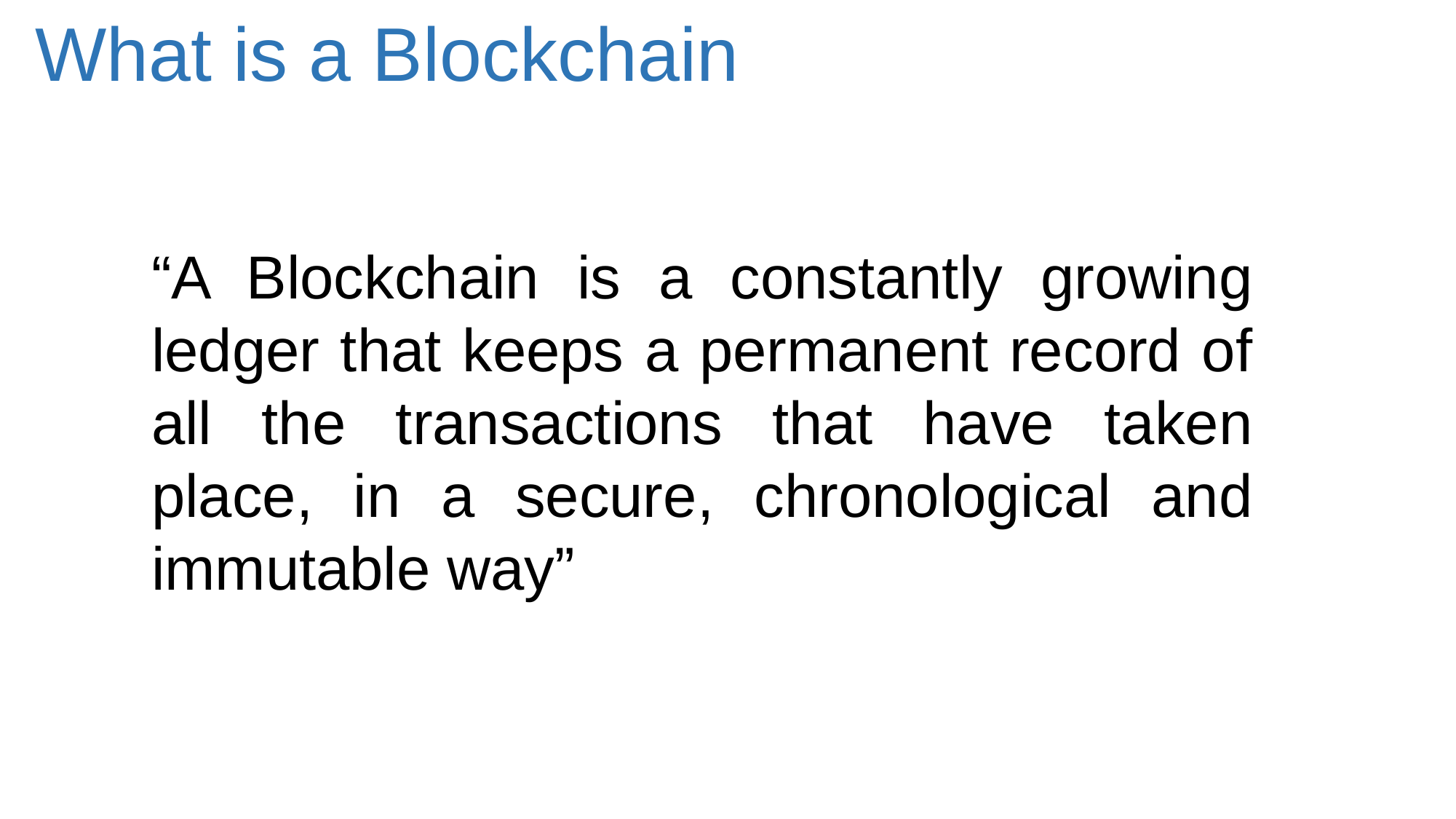

What is a Blockchain
“A Blockchain is a constantly growing ledger that keeps a permanent record of all the transactions that have taken place, in a secure, chronological and immutable way”